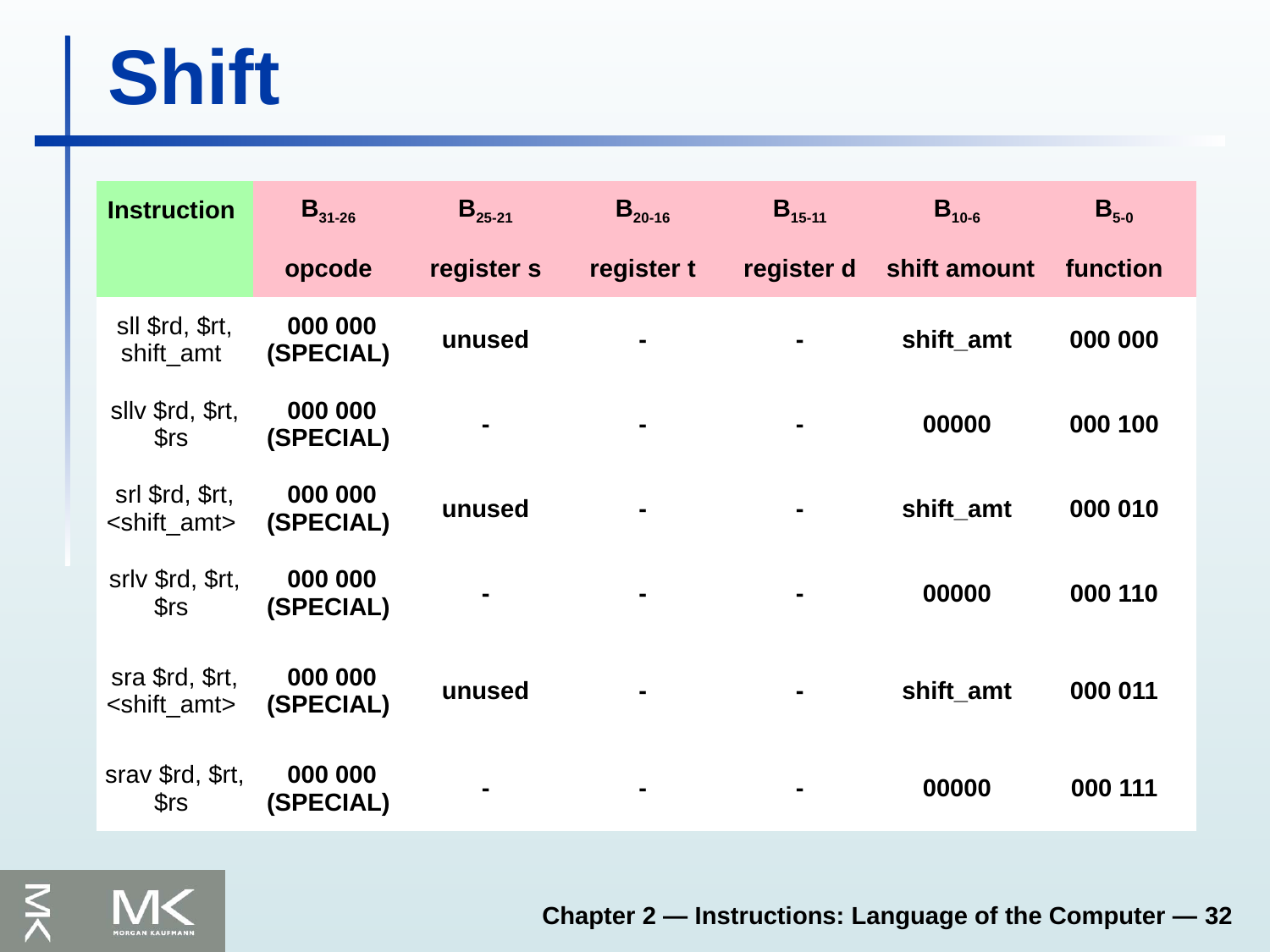

representations for bitshift logical operators.

# Shift
| Instruction | B31-26 | B25-21 | B20-16 | B15-11 | B10-6 | B5-0 |
| --- | --- | --- | --- | --- | --- | --- |
|  | opcode | register s | register t | register d | shift amount | function |
| sll $rd, $rt, shift\_amt | 000 000 (SPECIAL) | unused | - | - | shift\_amt | 000 000 |
| sllv $rd, $rt, $rs | 000 000 (SPECIAL) | - | - | - | 00000 | 000 100 |
| srl $rd, $rt, <shift\_amt> | 000 000 (SPECIAL) | unused | - | - | shift\_amt | 000 010 |
| srlv $rd, $rt, $rs | 000 000 (SPECIAL) | - | - | - | 00000 | 000 110 |
| sra $rd, $rt, <shift\_amt> | 000 000 (SPECIAL) | unused | - | - | shift\_amt | 000 011 |
| srav $rd, $rt, $rs | 000 000 (SPECIAL) | - | - | - | 00000 | 000 111 |
Chapter 2 — Instructions: Language of the Computer — 32